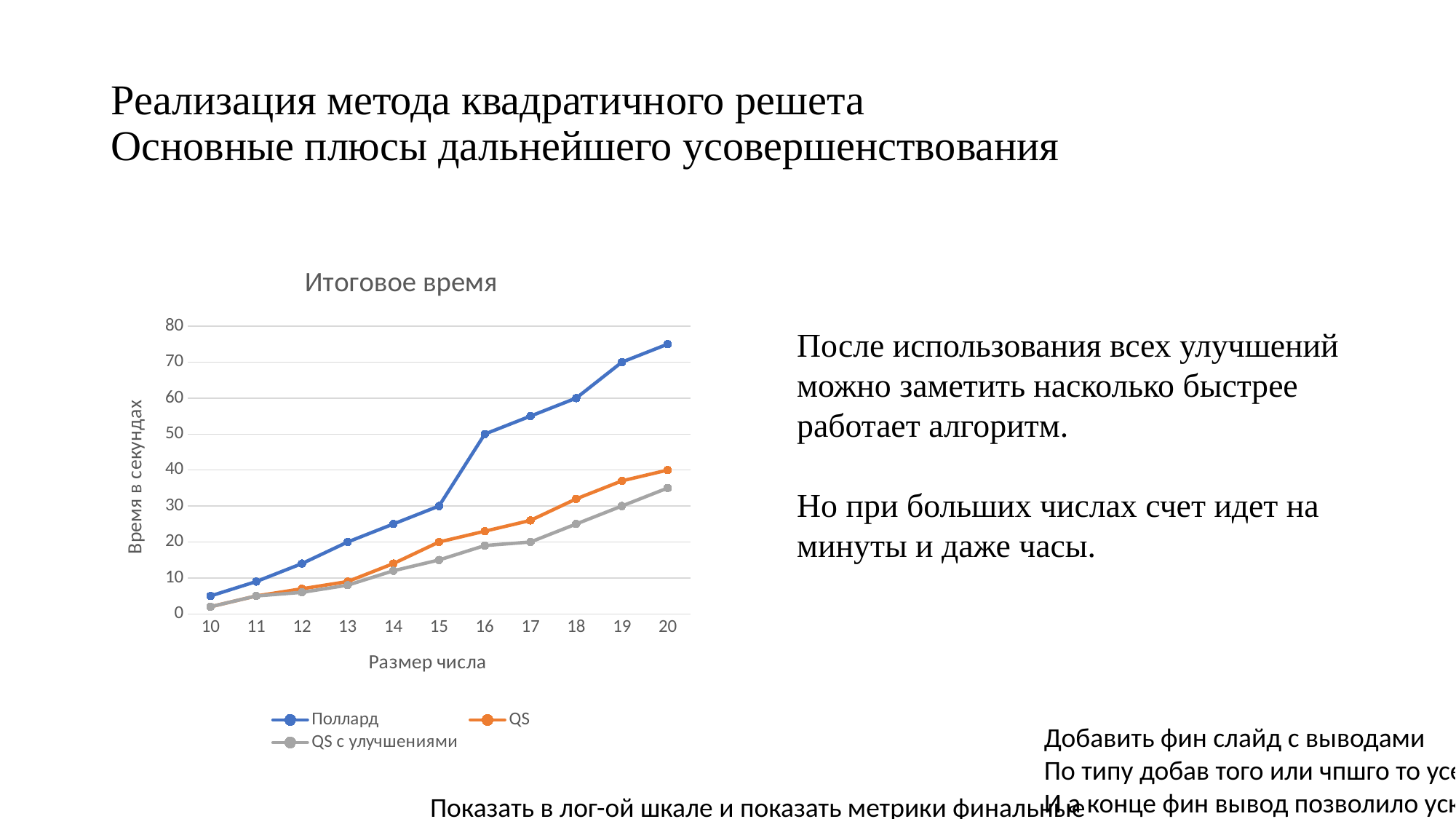

# Реализация метода квадратичного решета Основные плюсы дальнейшего усовершенствования

### Chart: Итоговое время

| Category | Поллард | QS | QS с улучшениями |
|---|---|---|---|
| 10 | 5.0 | 2.0 | 2.0 |
| 11 | 9.0 | 5.0 | 5.0 |
| 12 | 14.0 | 7.0 | 6.0 |
| 13 | 20.0 | 9.0 | 8.0 |
| 14 | 25.0 | 14.0 | 12.0 |
| 15 | 30.0 | 20.0 | 15.0 |
| 16 | 50.0 | 23.0 | 19.0 |
| 17 | 55.0 | 26.0 | 20.0 |
| 18 | 60.0 | 32.0 | 25.0 |
| 19 | 70.0 | 37.0 | 30.0 |
| 20 | 75.0 | 40.0 | 35.0 |
После использования всех улучшений можно заметить насколько быстрее работает алгоритм.

Но при больших числах счет идет на минуты и даже часы.
Добавить фин слайд с выводами
По типу добав того или чпшго то усеорило на стольо то процпнтов алгоритм
И а конце фин вывод позволило ускорило
Показать в лог-ой шкале и показать метрики финальные